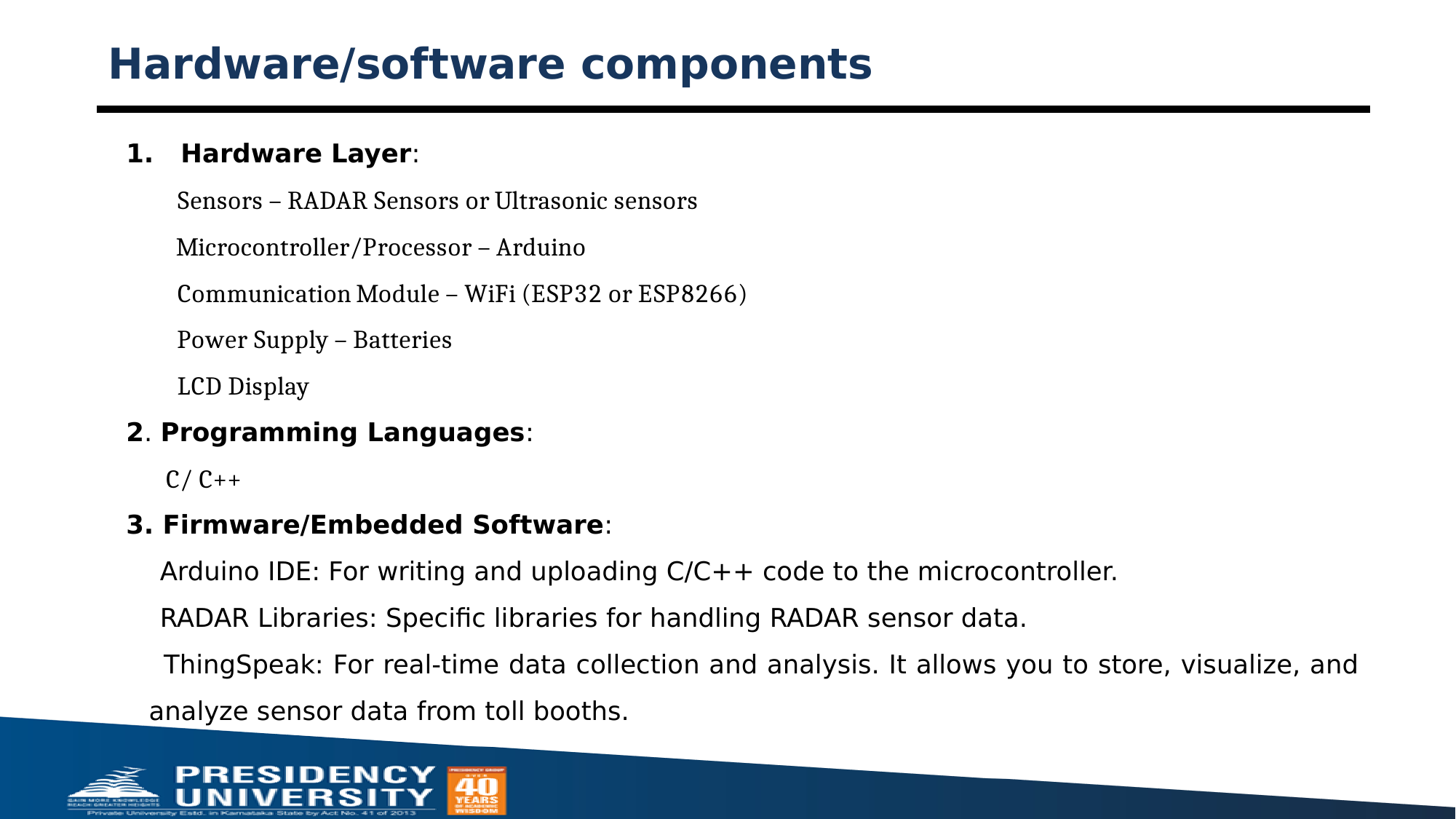

# Hardware/software components
Hardware Layer:
         Sensors – RADAR Sensors or Ultrasonic sensors
         Microcontroller/Processor – Arduino
         Communication Module – WiFi (ESP32 or ESP8266)
         Power Supply – Batteries
         LCD Display
2. Programming Languages:
       C/ C++
3. Firmware/Embedded Software:
      Arduino IDE: For writing and uploading C/C++ code to the microcontroller.
      RADAR Libraries: Specific libraries for handling RADAR sensor data.
    ThingSpeak: For real-time data collection and analysis. It allows you to store, visualize, and analyze sensor data from toll booths.